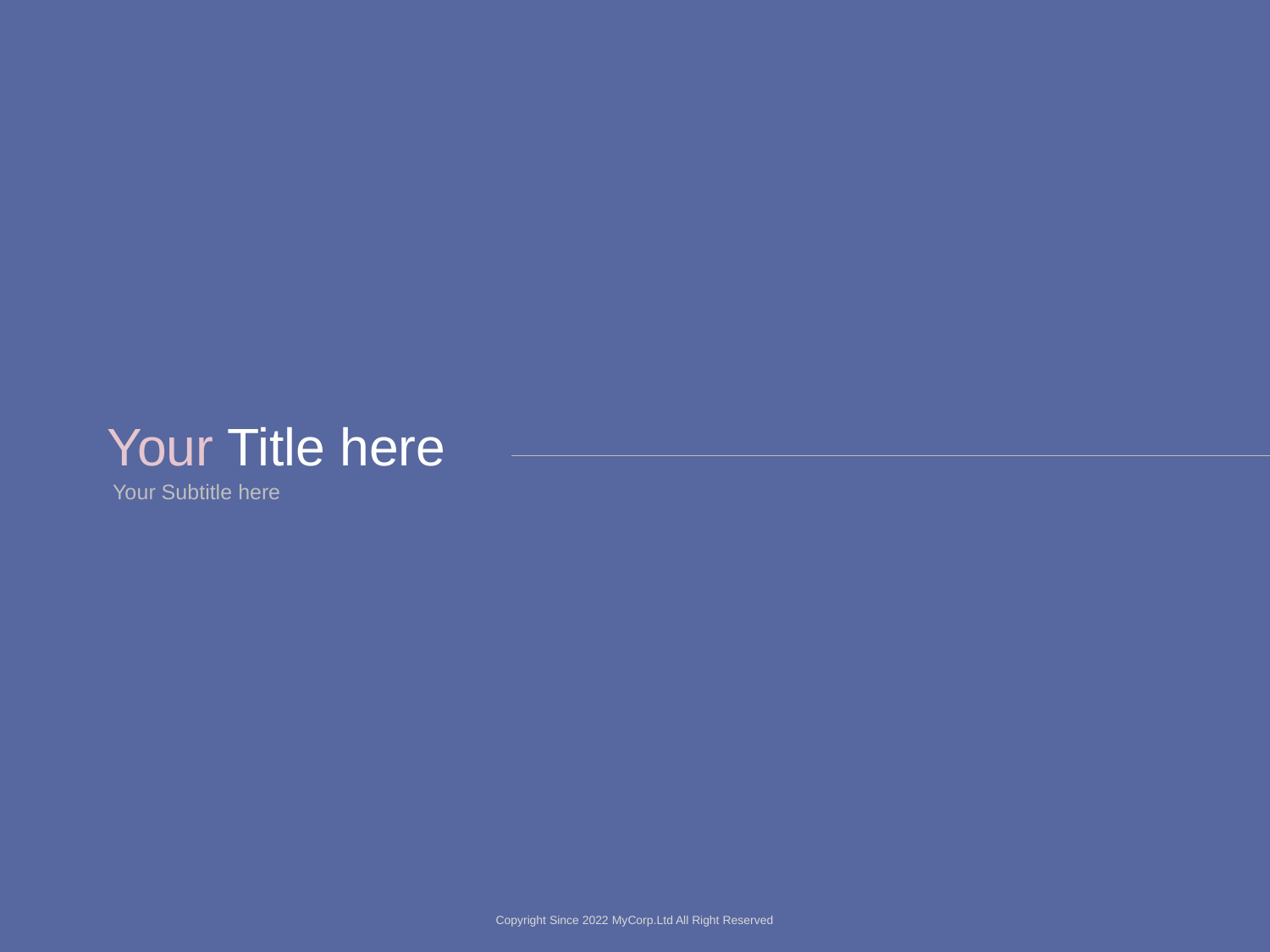

Your Title here
Your Subtitle here
Copyright Since 2022 MyCorp.Ltd All Right Reserved